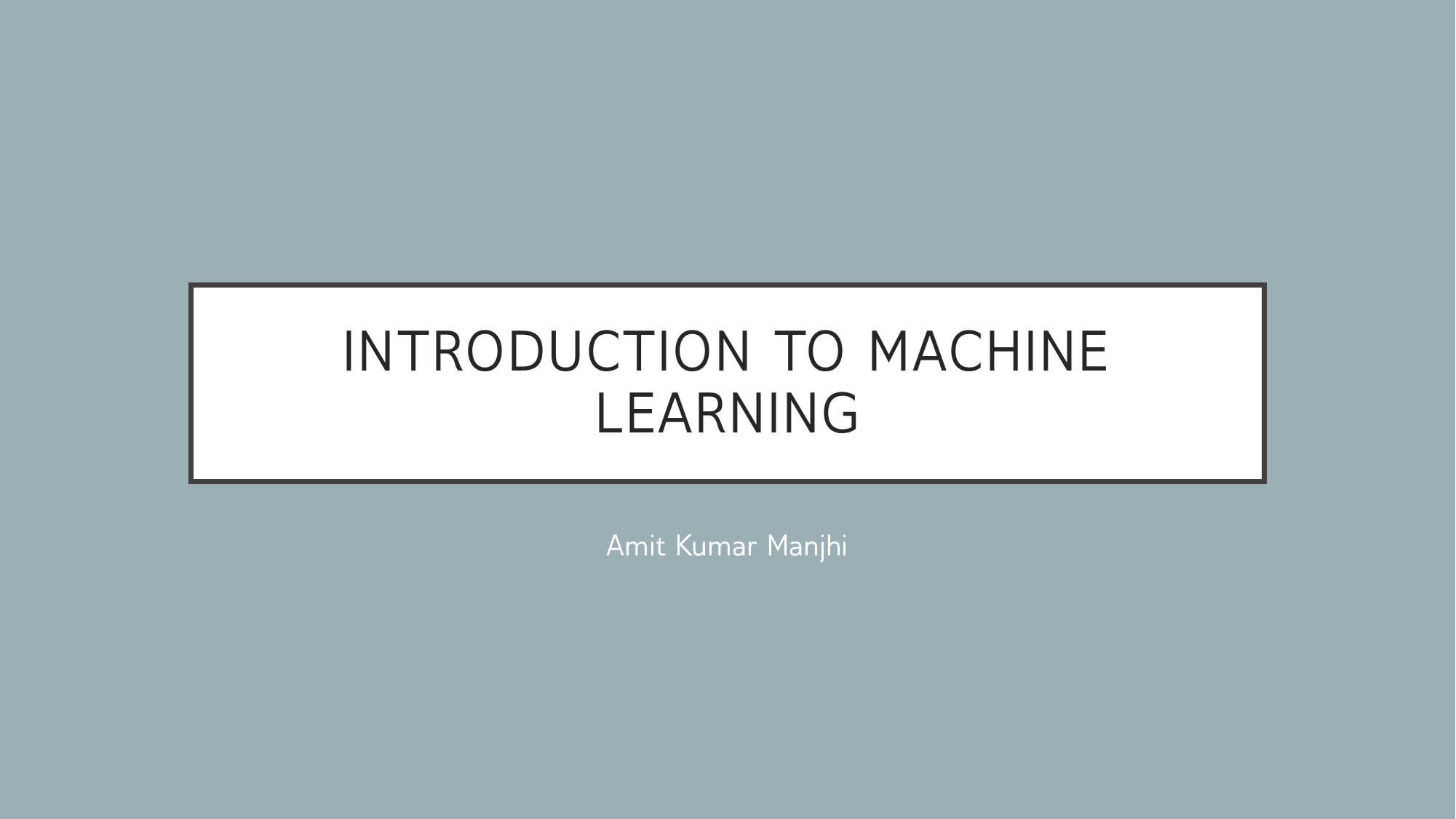

# Introduction To Machine Learning
Amit Kumar Manjhi